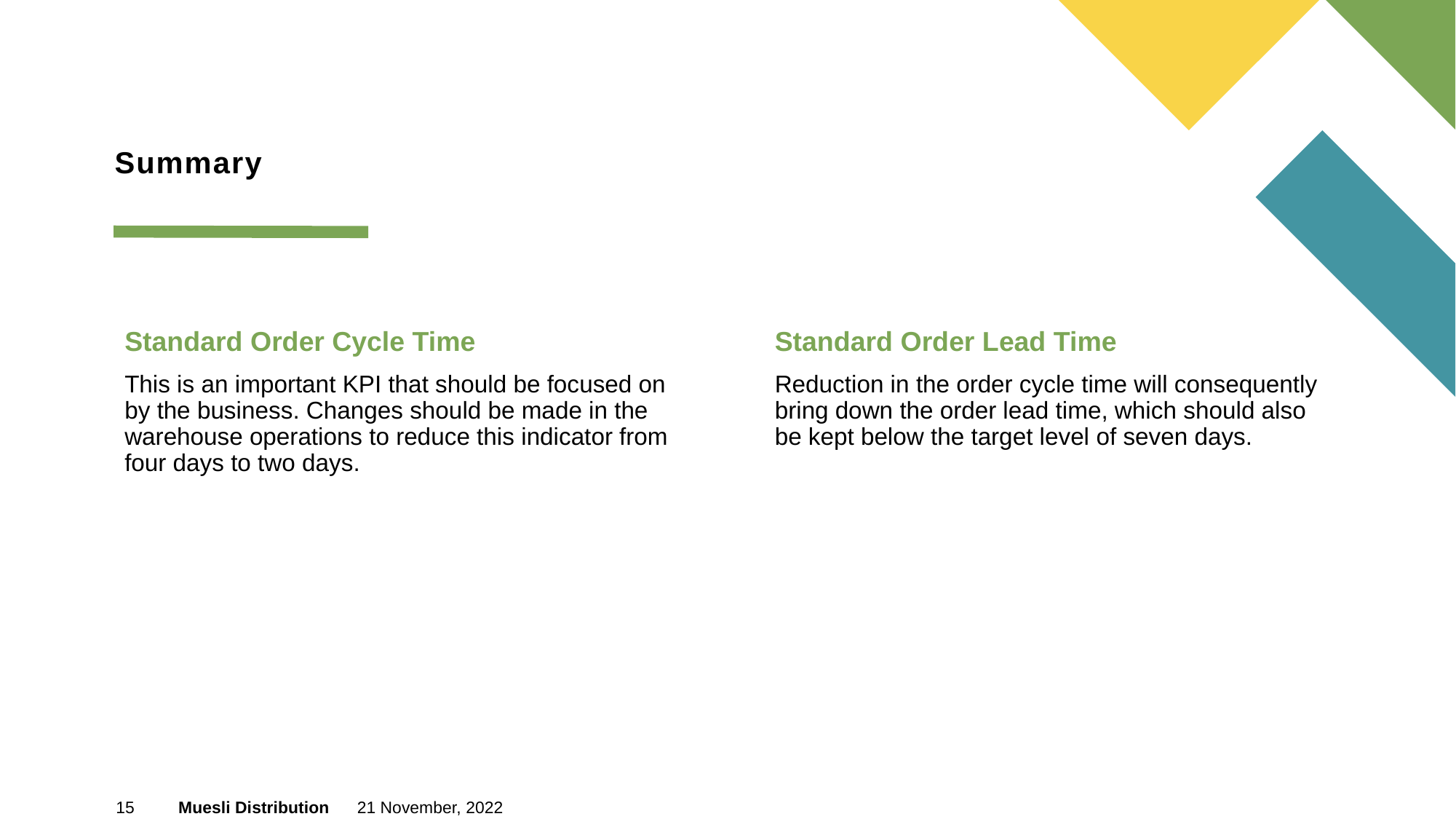

# Summary
Standard Order Cycle Time
Standard Order Lead Time
This is an important KPI that should be focused on by the business. Changes should be made in the warehouse operations to reduce this indicator from four days to two days.
Reduction in the order cycle time will consequently bring down the order lead time, which should also be kept below the target level of seven days.
15
Muesli Distribution
21 November, 2022